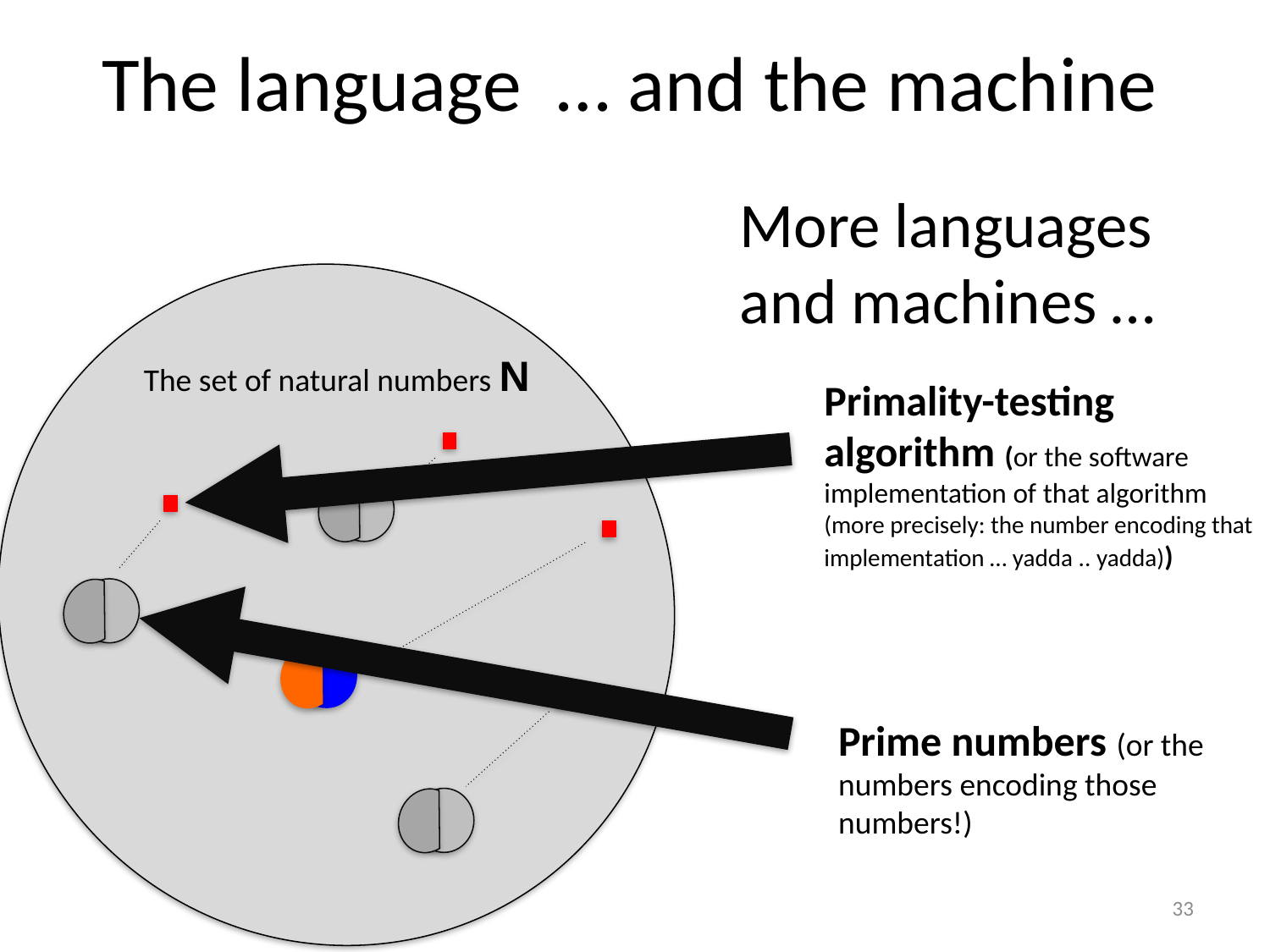

The language  … and the machine
More languages and machines …

The set of natural numbers N
Primality-testing algorithm (or the software implementation of that algorithm (more precisely: the number encoding that implementation … yadda .. yadda))

Prime numbers (or the numbers encoding those numbers!)

33